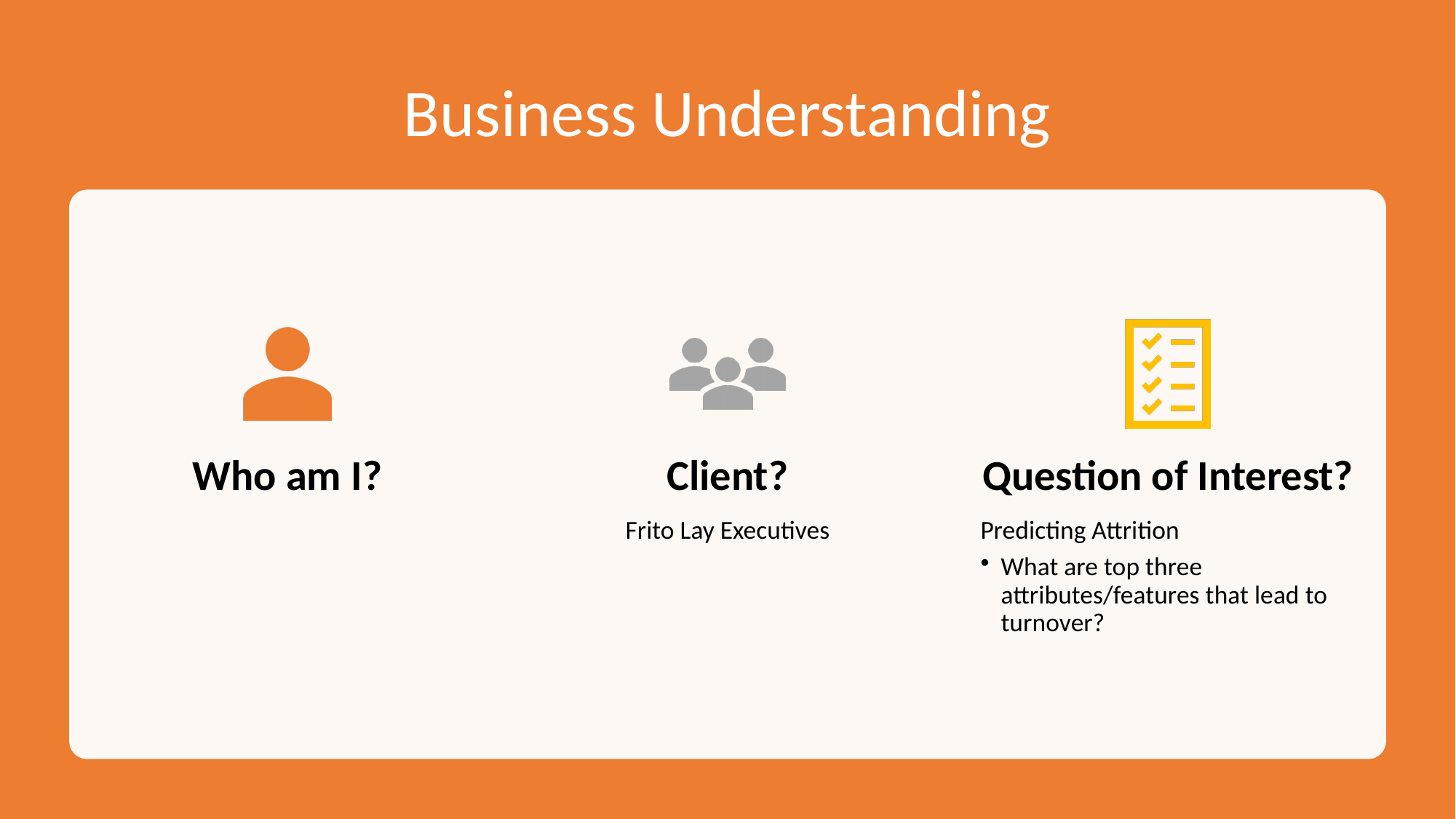

# Business Understanding

Who am I?
Client?
Frito Lay Executives
Question of Interest?
Predicting Attrition
What are top three attributes/features that lead to turnover?